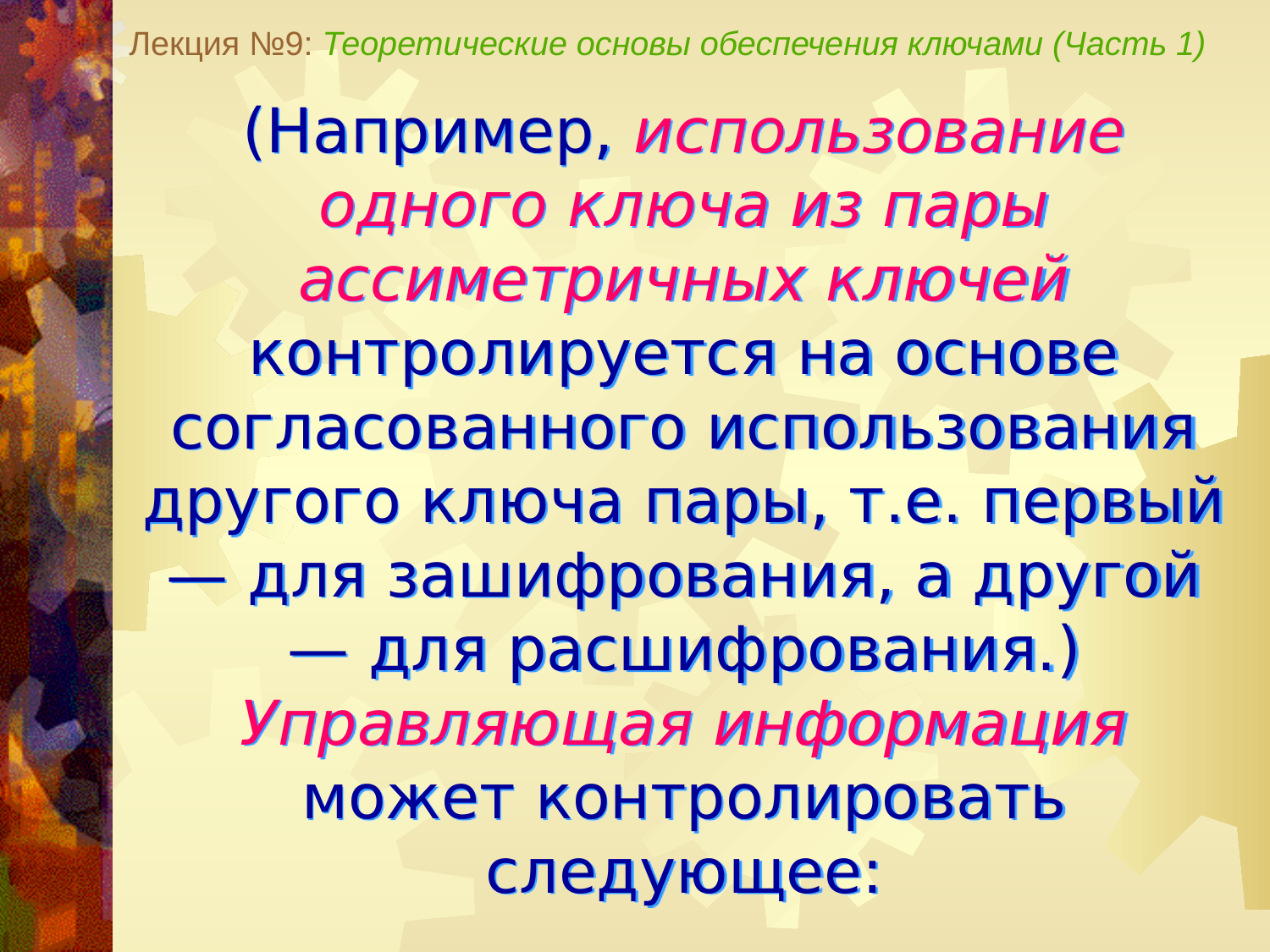

Лекция №9: Теоретические основы обеспечения ключами (Часть 1)
(Например, использование одного ключа из пары ассиметричных ключей контролируется на основе согласованного использования другого ключа пары, т.е. первый — для зашифрования, а другой — для расшифрования.)
Управляющая информация может контролировать следующее: